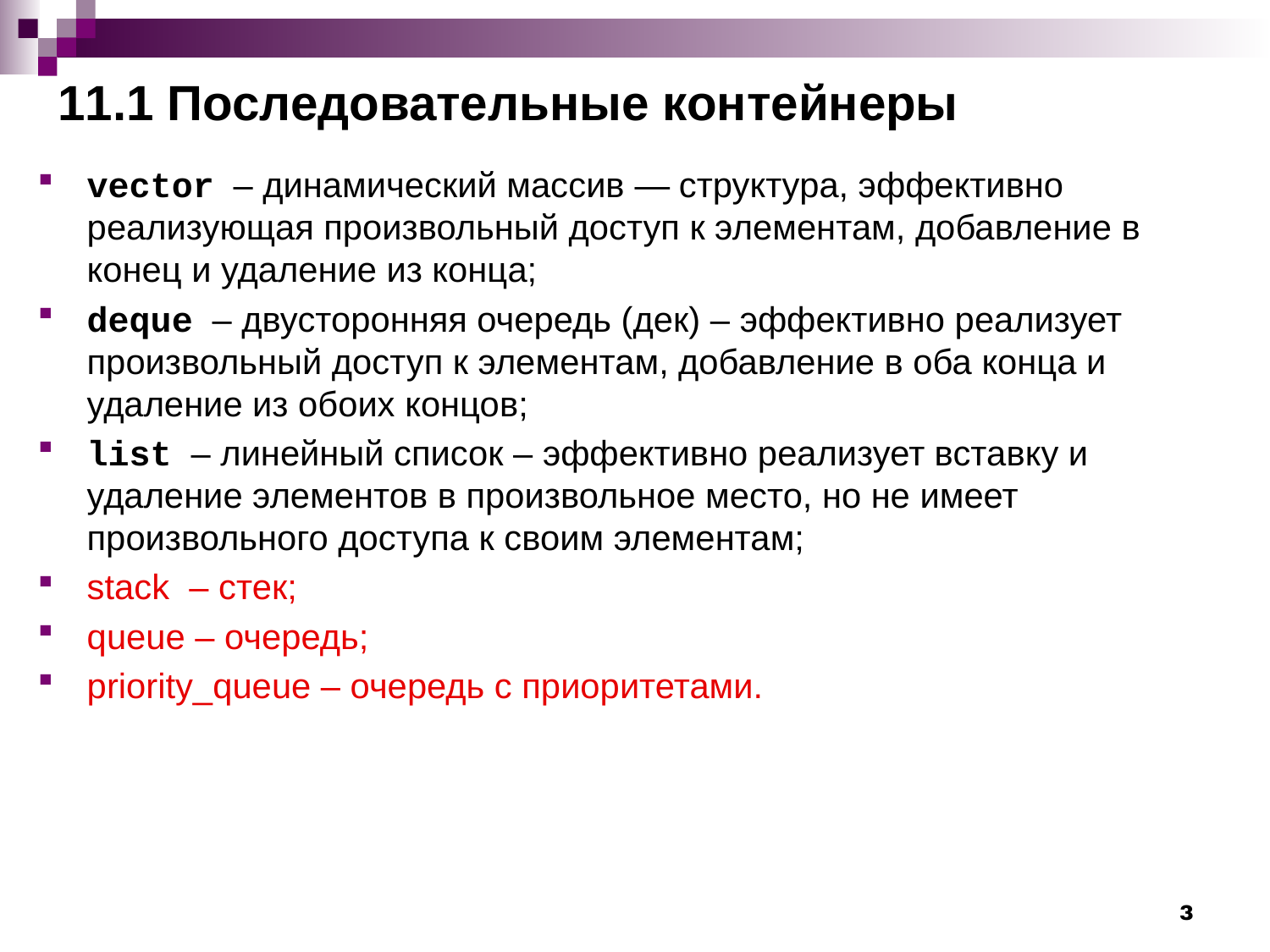

# 11.1 Последовательные контейнеры
vector  – динамический массив — структура, эффективно реализующая произвольный доступ к элементам, добавление в конец и удаление из конца;
deque  – двусторонняя очередь (дек) – эффективно реализует произвольный доступ к элементам, добавление в оба конца и удаление из обоих концов;
list  – линейный список – эффективно реализует вставку и удаление элементов в произвольное место, но не имеет произвольного доступа к своим элементам;
stack  – стек;
queue – очередь;
priority_queue – очередь с приоритетами.

3